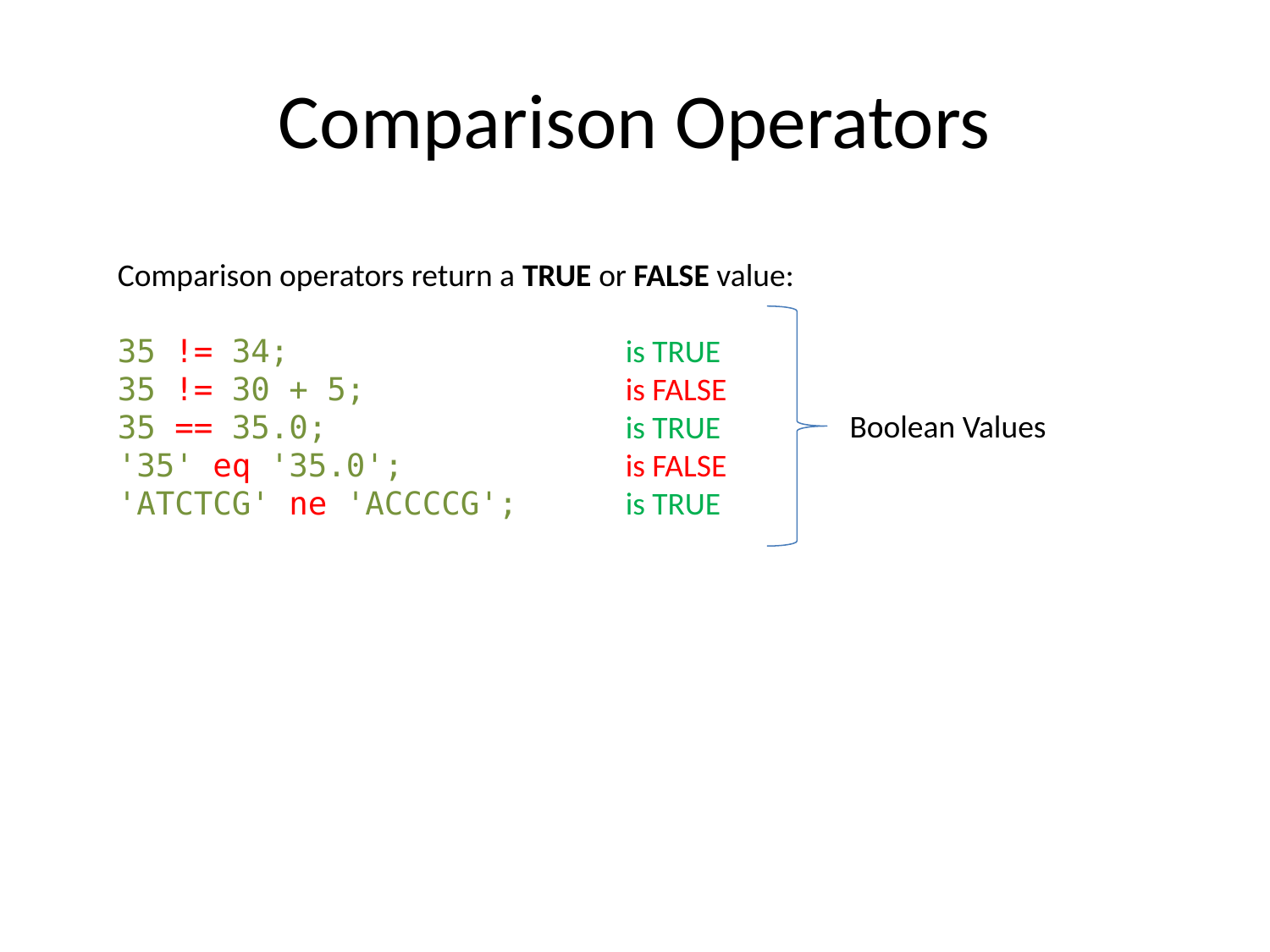

# Comparison Operators
Comparison operators return a TRUE or FALSE value:

35 != 34;			is TRUE
35 != 30 + 5;			is FALSE
35 == 35.0; 			is TRUE
'35' eq '35.0';		is FALSE
'ATCTCG' ne 'ACCCCG';	is TRUE

Boolean Values